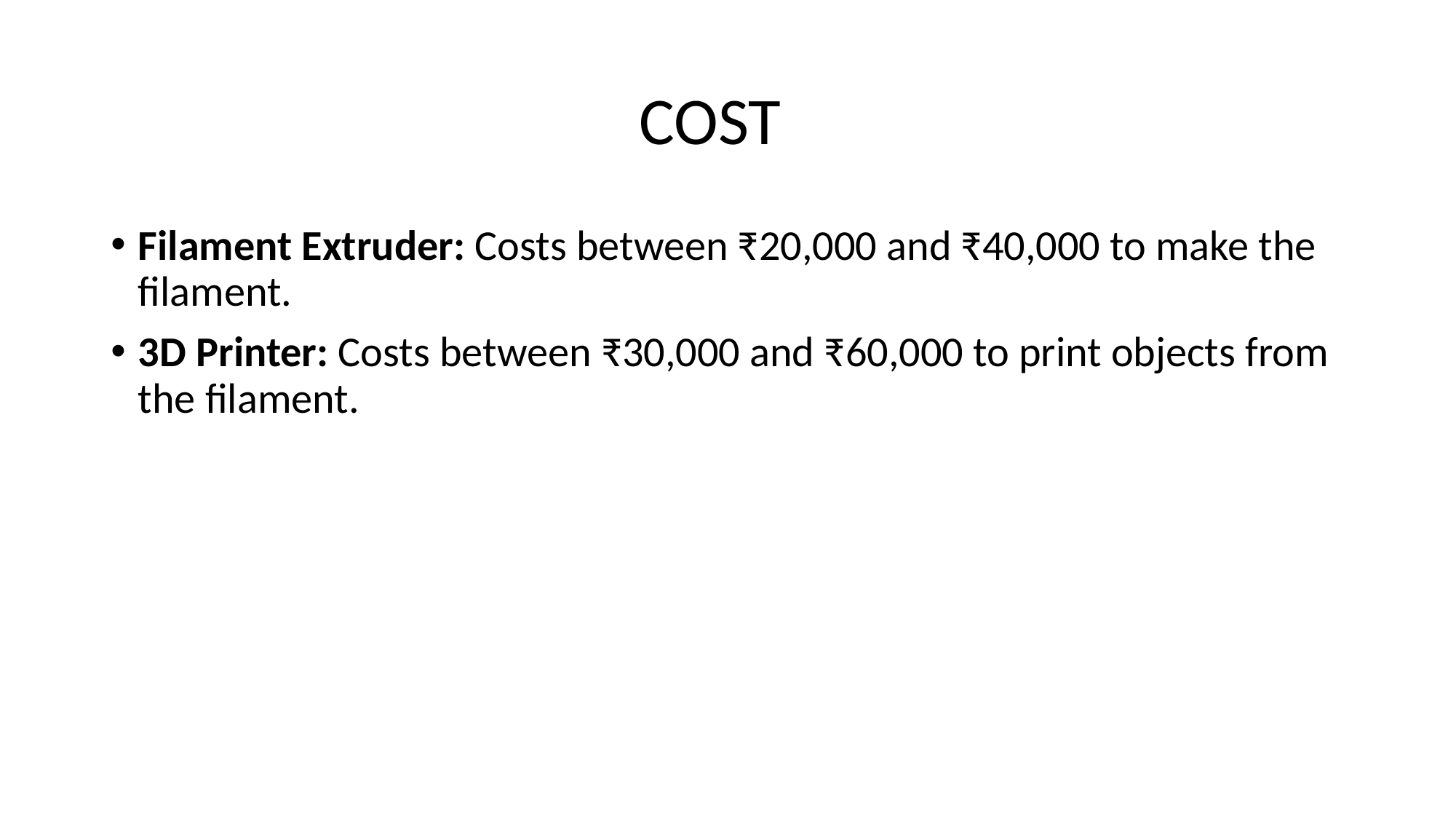

# COST
Filament Extruder: Costs between ₹20,000 and ₹40,000 to make the filament.
3D Printer: Costs between ₹30,000 and ₹60,000 to print objects from the filament.